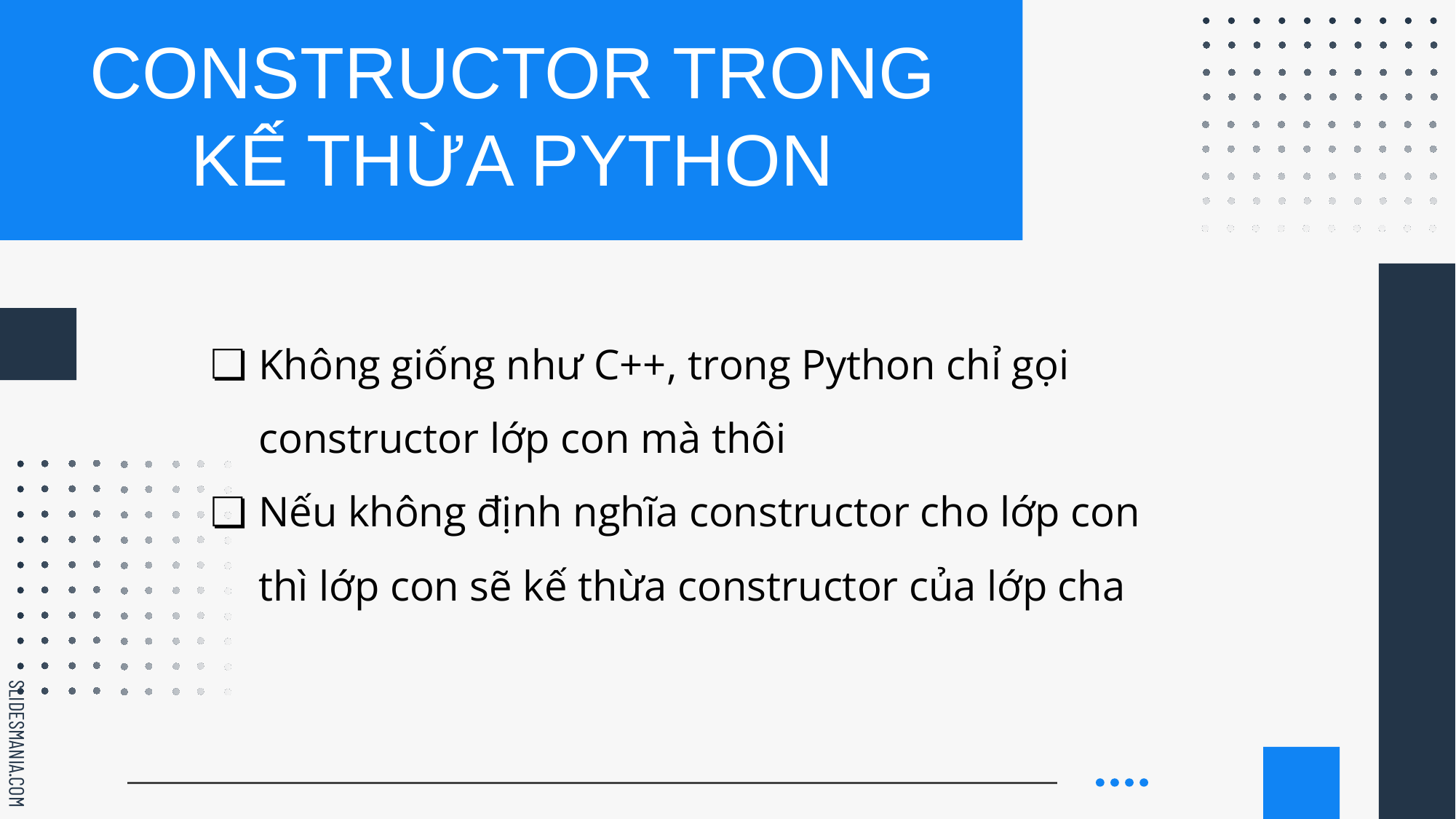

# CONSTRUCTOR TRONG KẾ THỪA PYTHON
Không giống như C++, trong Python chỉ gọi constructor lớp con mà thôi
Nếu không định nghĩa constructor cho lớp con thì lớp con sẽ kế thừa constructor của lớp cha